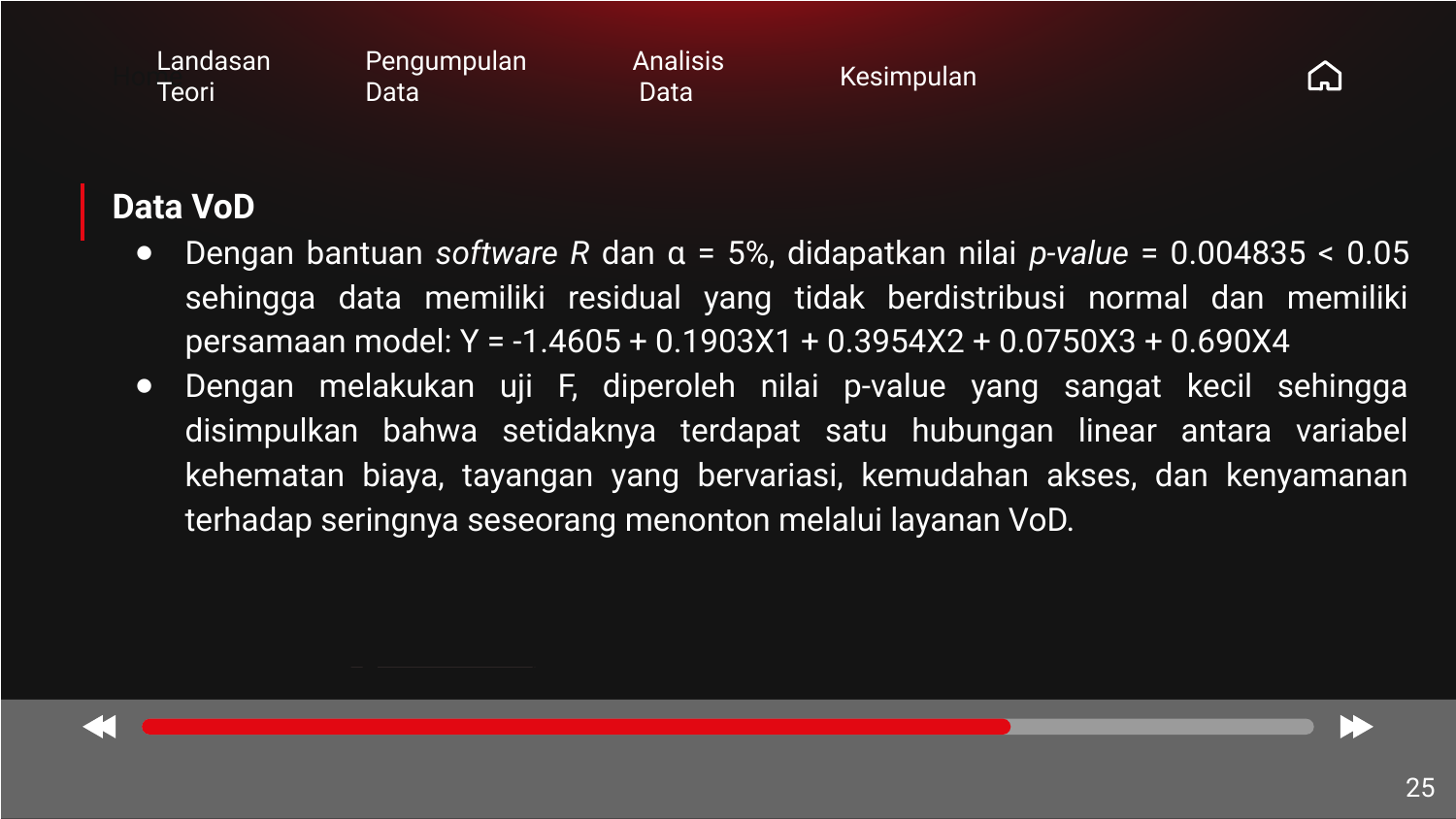

Home
Landasan
Teori
Pengumpulan
Data
Analisis
 Data
Kesimpulan

Data VoD
Dengan bantuan software R dan α = 5%, didapatkan nilai p-value = 0.004835 < 0.05 sehingga data memiliki residual yang tidak berdistribusi normal dan memiliki persamaan model: Y = -1.4605 + 0.1903X1 + 0.3954X2 + 0.0750X3 + 0.690X4
Dengan melakukan uji F, diperoleh nilai p-value yang sangat kecil sehingga disimpulkan bahwa setidaknya terdapat satu hubungan linear antara variabel kehematan biaya, tayangan yang bervariasi, kemudahan akses, dan kenyamanan terhadap seringnya seseorang menonton melalui layanan VoD.

25